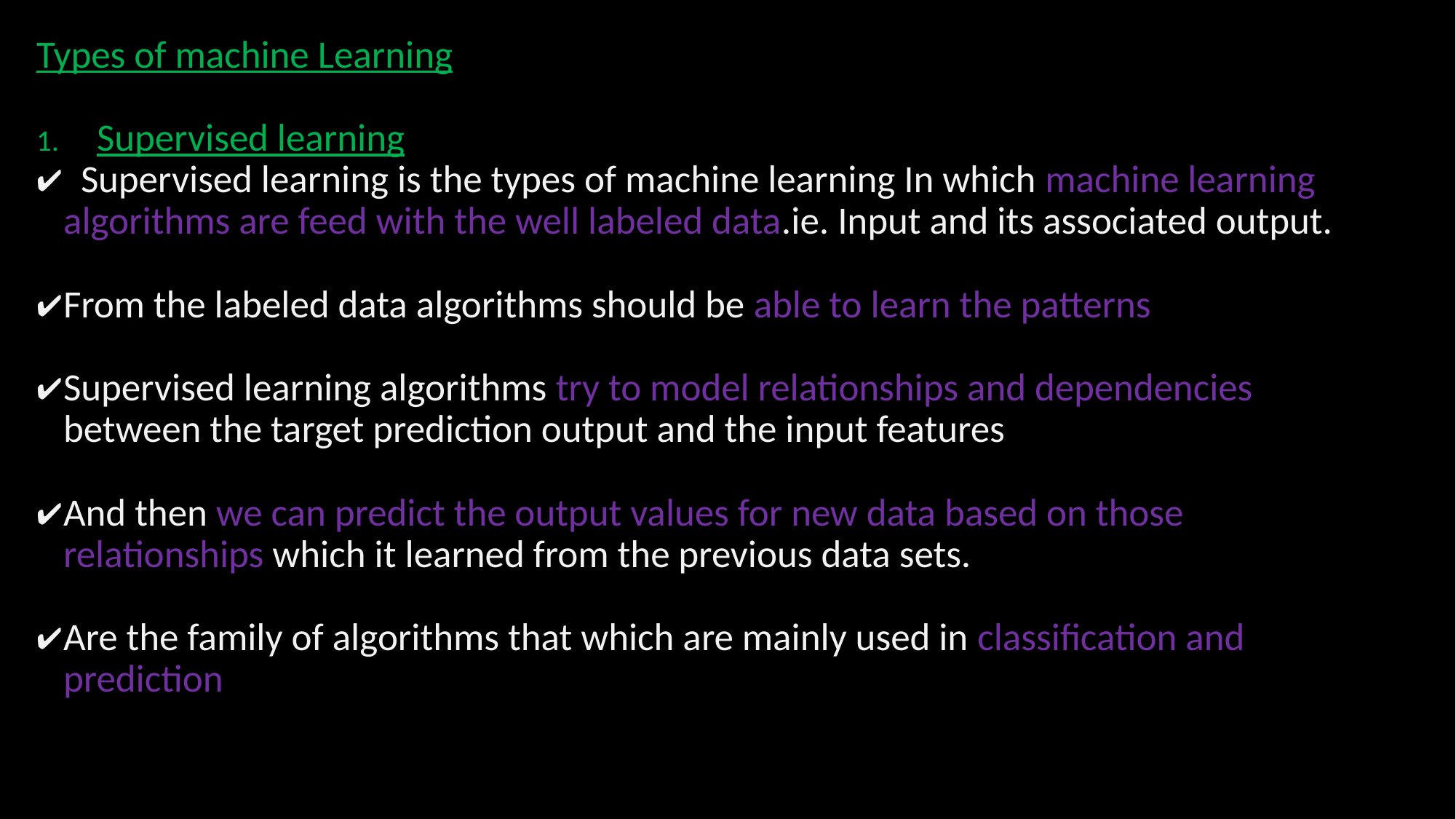

Types of machine Learning

Supervised learning
  Supervised learning is the types of machine learning In which machine learning algorithms are feed with the well labeled data.ie. Input and its associated output.

From the labeled data algorithms should be able to learn the patterns

Supervised learning algorithms try to model relationships and dependencies between the target prediction output and the input features

And then we can predict the output values for new data based on those relationships which it learned from the previous data sets.

Are the family of algorithms that which are mainly used in classification and prediction